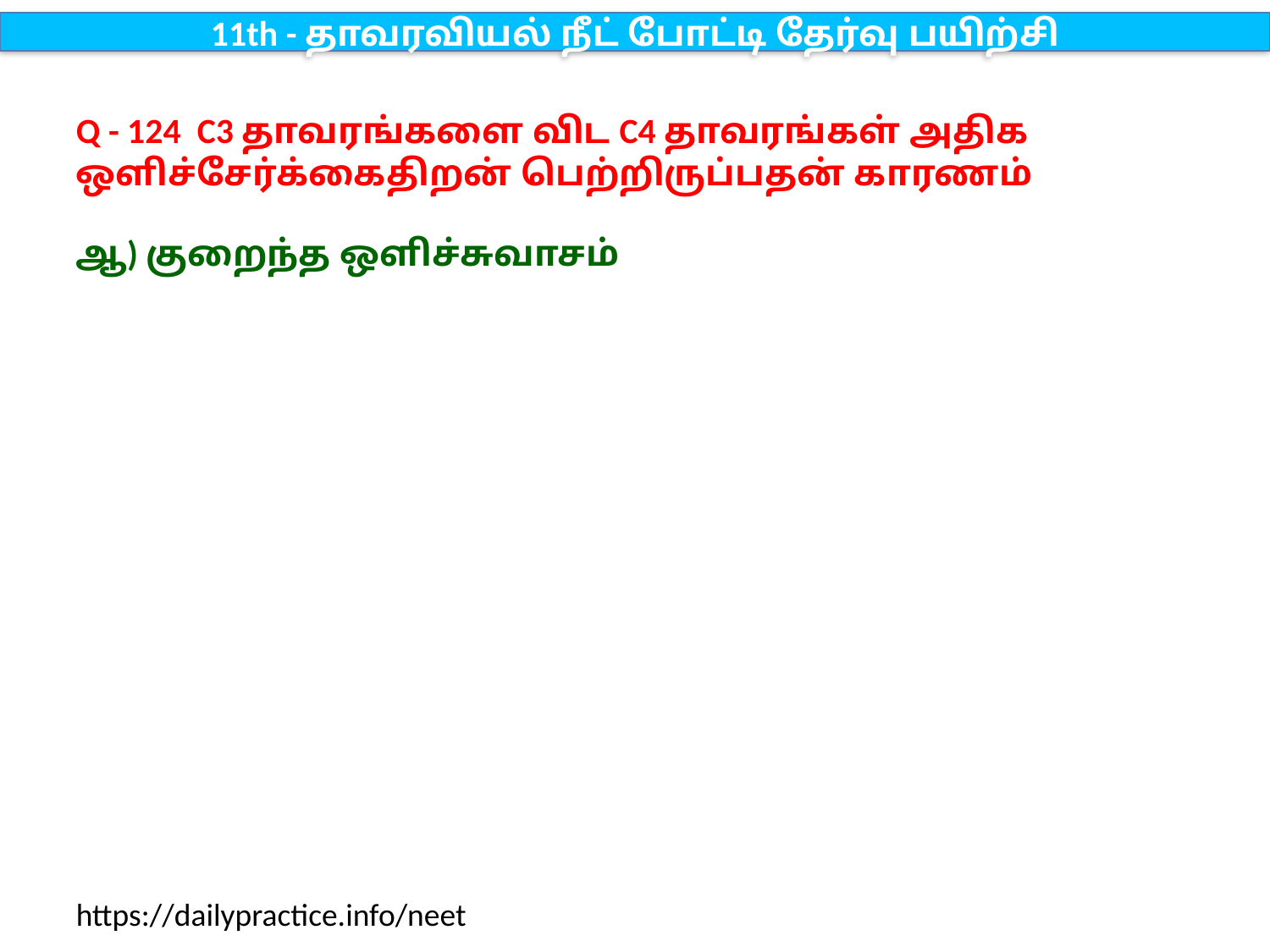

11th - தாவரவியல் நீட் போட்டி தேர்வு பயிற்சி

Q - 124  C3 தாவரங்களை விட C4 தாவரங்கள் அதிக ஒளிச்சேர்க்கைதிறன் பெற்றிருப்பதன் காரணம்

ஆ) குறைந்த ஒளிச்சுவாசம்
https://dailypractice.info/neet